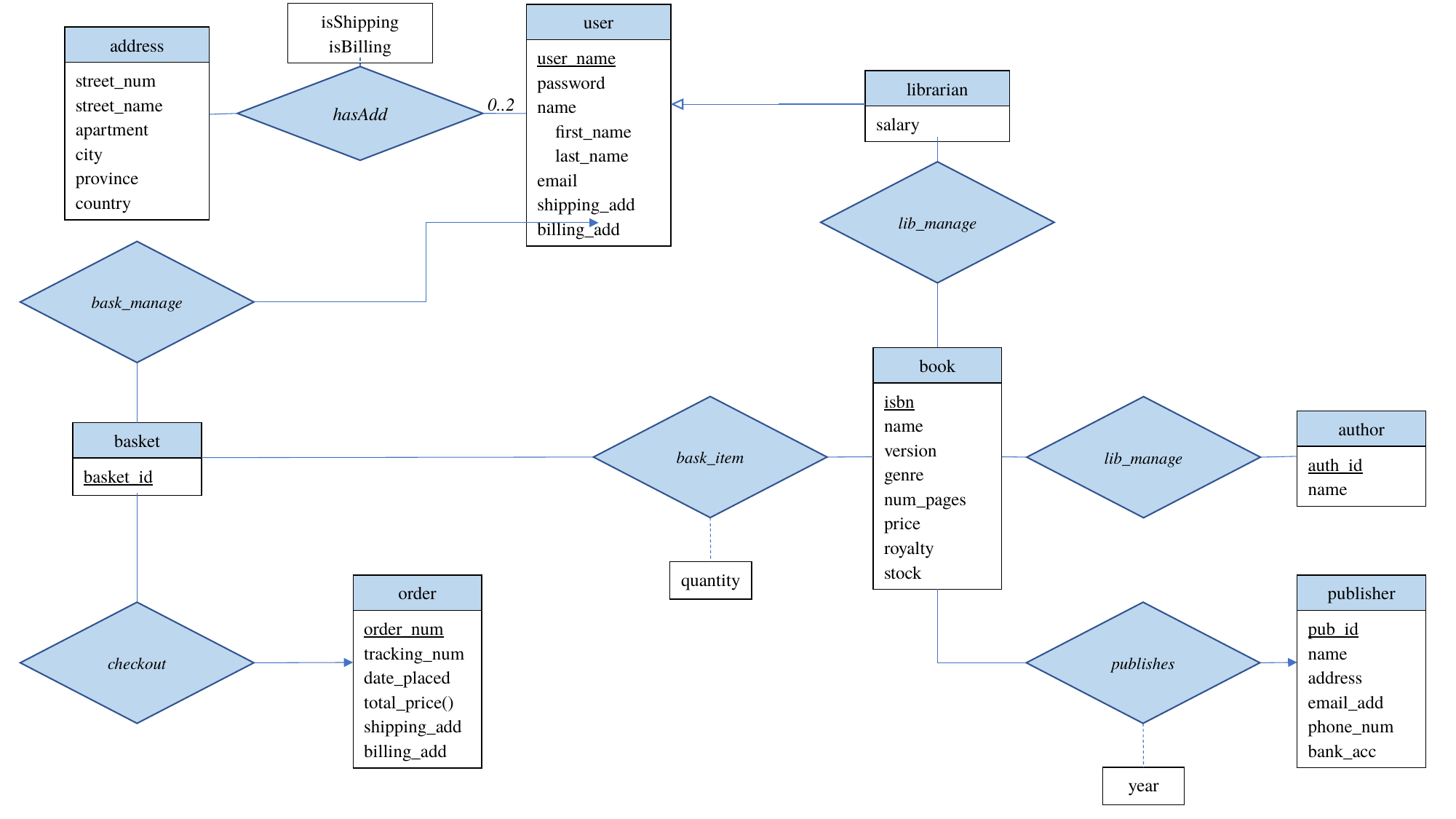

| isShipping isBilling |
| --- |
| user |
| --- |
| user\_name password name first\_name last\_name email shipping\_add billing\_add |
| address |
| --- |
| street\_num street\_name apartment city province country |

hasAdd
| librarian |
| --- |
| salary |
0..2
lib_manage
bask_manage
| book |
| --- |
| isbn name version genre num\_pages price royalty stock |
bask_item
lib_manage
| author |
| --- |
| auth\_id name |
| basket |
| --- |
| basket\_id |
| quantity |
| --- |
| publisher |
| --- |
| pub\_id name address email\_add phone\_num bank\_acc |
| order |
| --- |
| order\_num tracking\_num date\_placed total\_price() shipping\_add billing\_add |
checkout
publishes
| year |
| --- |